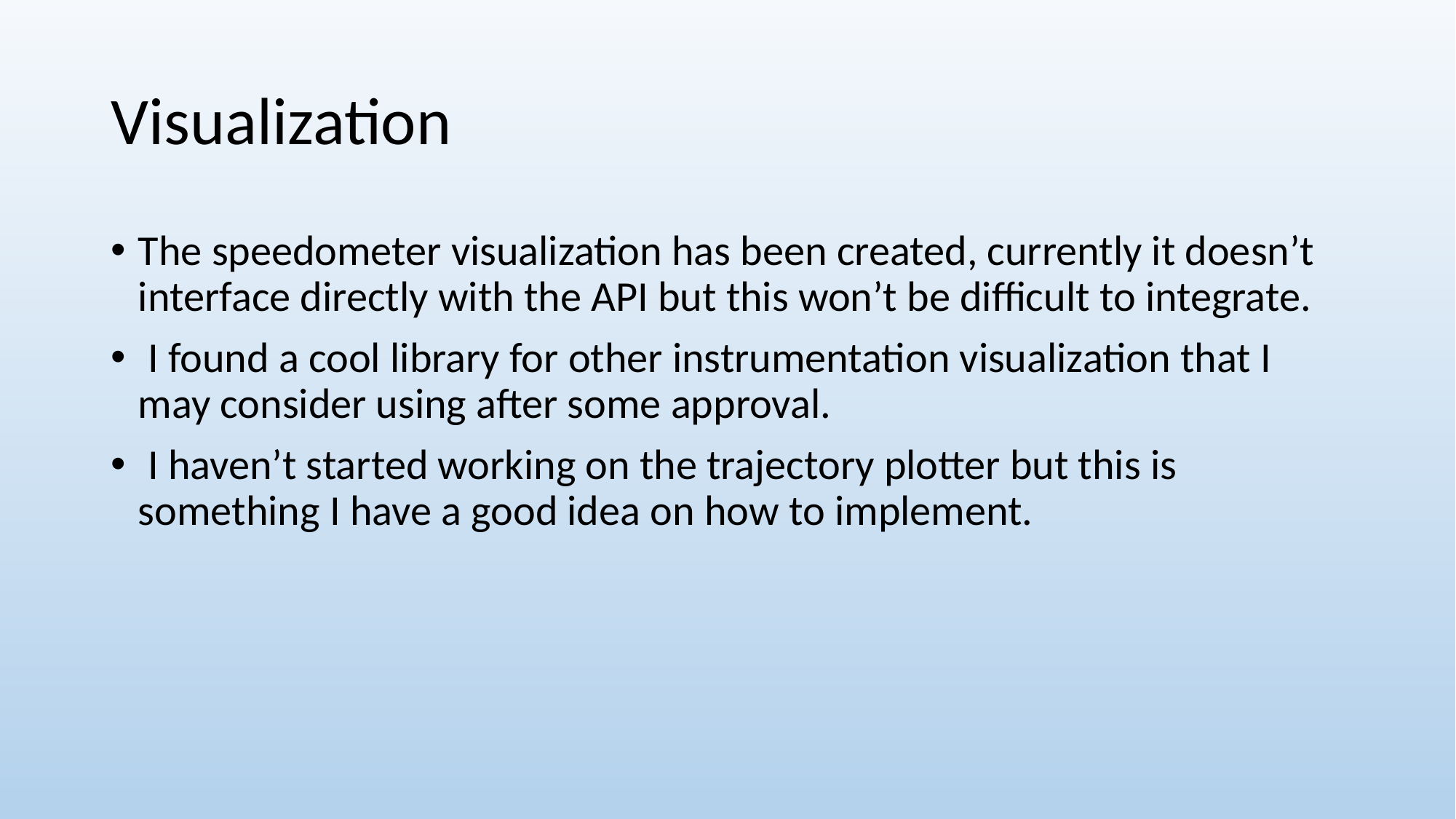

# Visualization
The speedometer visualization has been created, currently it doesn’t interface directly with the API but this won’t be difficult to integrate.
 I found a cool library for other instrumentation visualization that I may consider using after some approval.
 I haven’t started working on the trajectory plotter but this is something I have a good idea on how to implement.